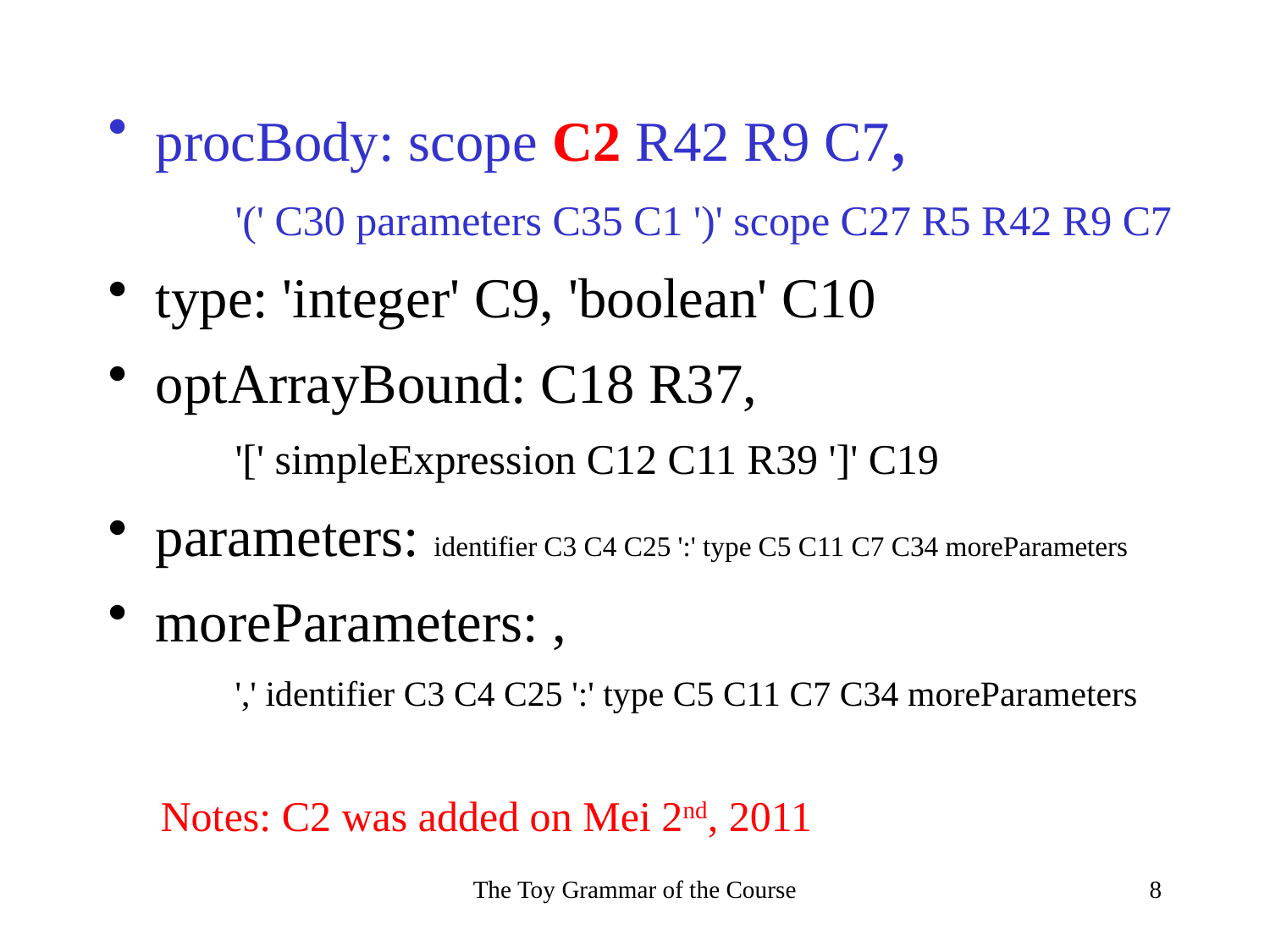

procBody: scope C2 R42 R9 C7,
'(' C30 parameters C35 C1 ')' scope C27 R5 R42 R9 C7
type: 'integer' C9, 'boolean' C10
optArrayBound: C18 R37,
'[' simpleExpression C12 C11 R39 ']' C19
parameters: identifier C3 C4 C25 ':' type C5 C11 C7 C34 moreParameters
moreParameters: ,
',' identifier C3 C4 C25 ':' type C5 C11 C7 C34 moreParameters

Notes: C2 was added on Mei 2nd, 2011
The Toy Grammar of the Course
8